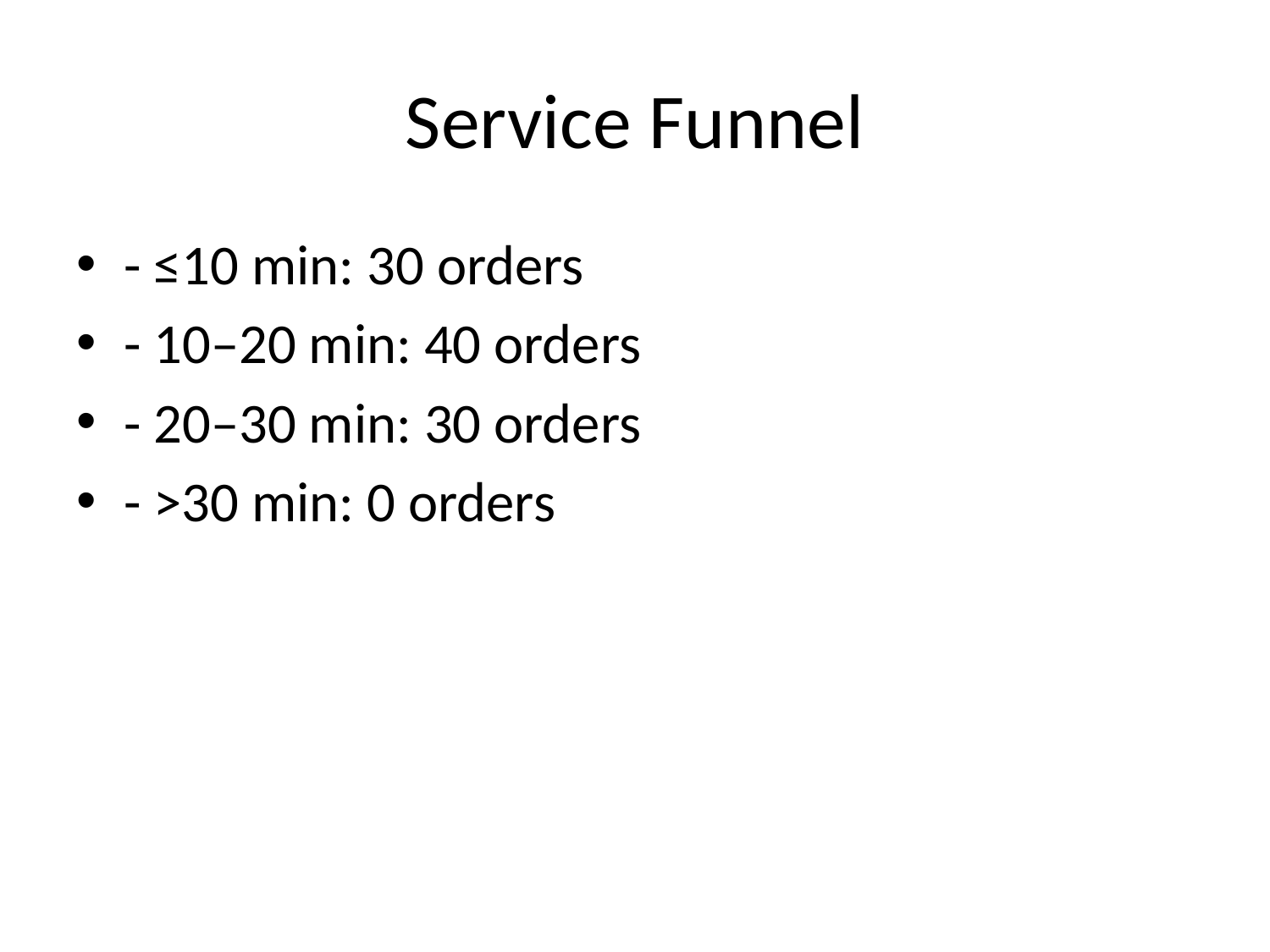

# Service Funnel
- ≤10 min: 30 orders
- 10–20 min: 40 orders
- 20–30 min: 30 orders
- >30 min: 0 orders